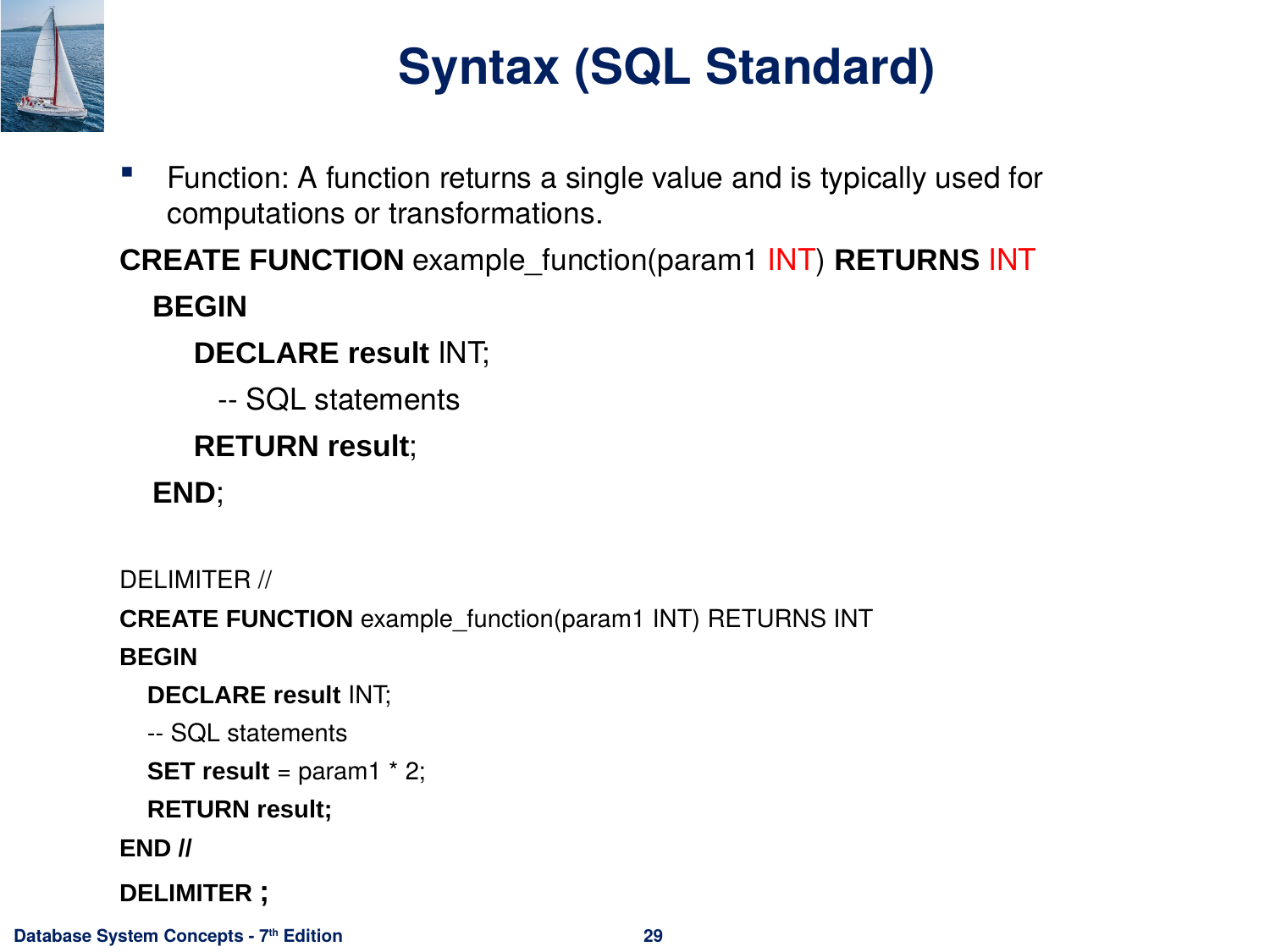

# Syntax (SQL Standard)
Function: A function returns a single value and is typically used for computations or transformations.
CREATE FUNCTION example_function(param1 INT) RETURNS INT
    BEGIN
         DECLARE result INT;
            -- SQL statements
         RETURN result;
    END;

DELIMITER //
CREATE FUNCTION example_function(param1 INT) RETURNS INT
BEGIN
    DECLARE result INT;
    -- SQL statements
    SET result = param1 * 2;
    RETURN result;
END //
DELIMITER ;